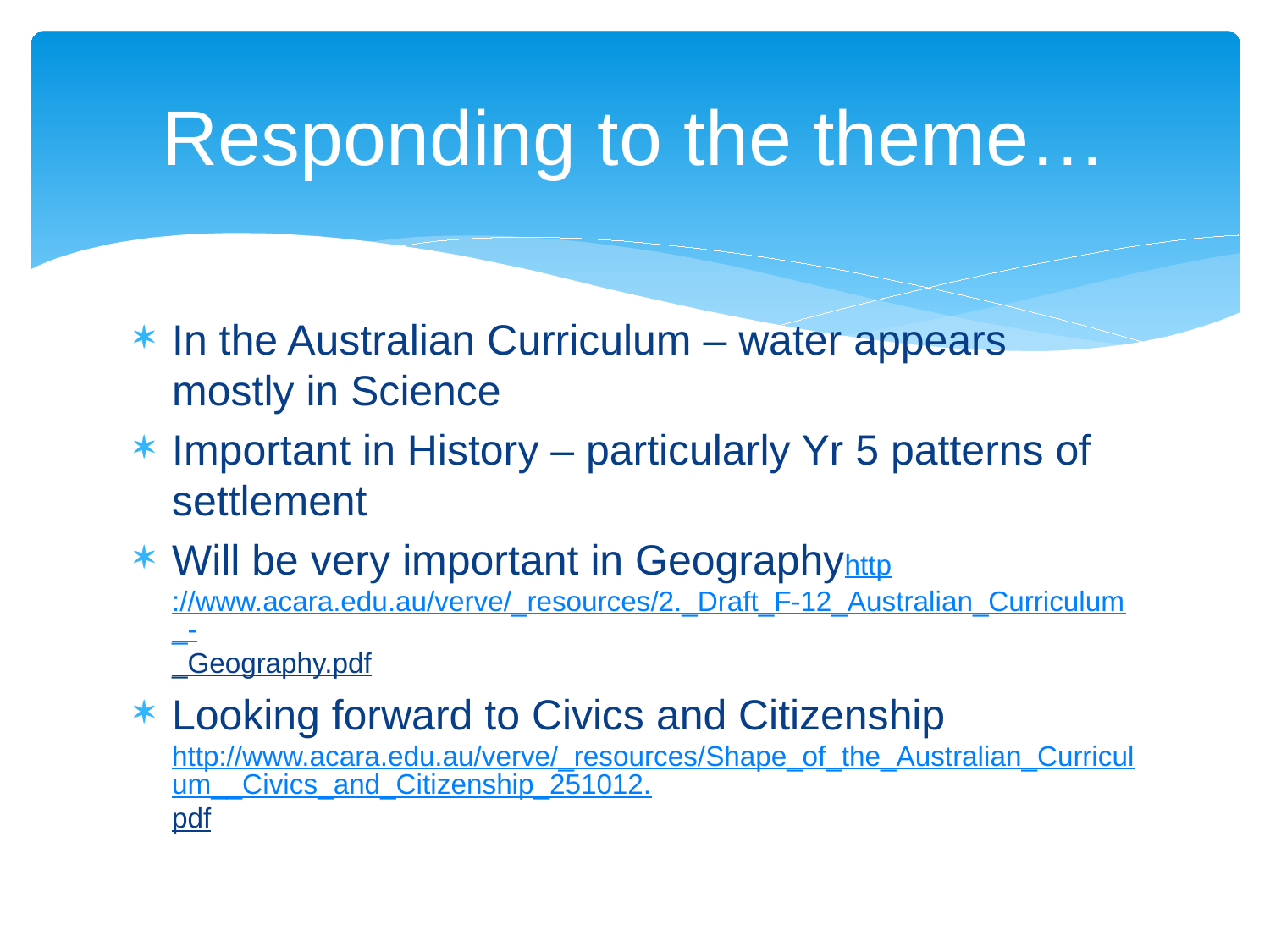

# Responding to the theme…
In the Australian Curriculum – water appears mostly in Science
Important in History – particularly Yr 5 patterns of settlement
Will be very important in Geographyhttp://www.acara.edu.au/verve/_resources/2._Draft_F-12_Australian_Curriculum_-_Geography.pdf
Looking forward to Civics and Citizenship http://www.acara.edu.au/verve/_resources/Shape_of_the_Australian_Curriculum__Civics_and_Citizenship_251012.pdf